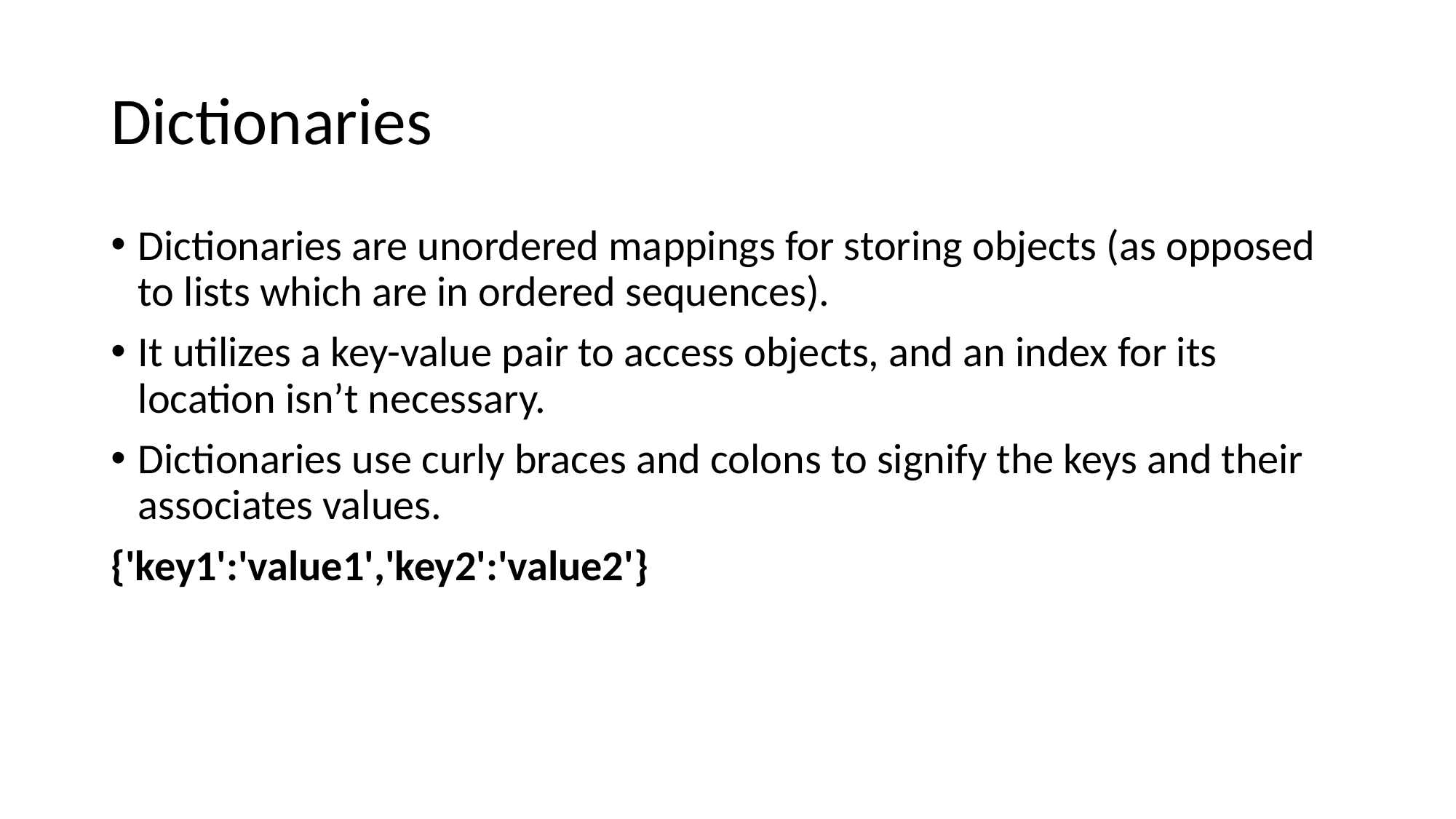

# Dictionaries
Dictionaries are unordered mappings for storing objects (as opposed to lists which are in ordered sequences).
It utilizes a key-value pair to access objects, and an index for its location isn’t necessary.
Dictionaries use curly braces and colons to signify the keys and their associates values.
{'key1':'value1','key2':'value2'}